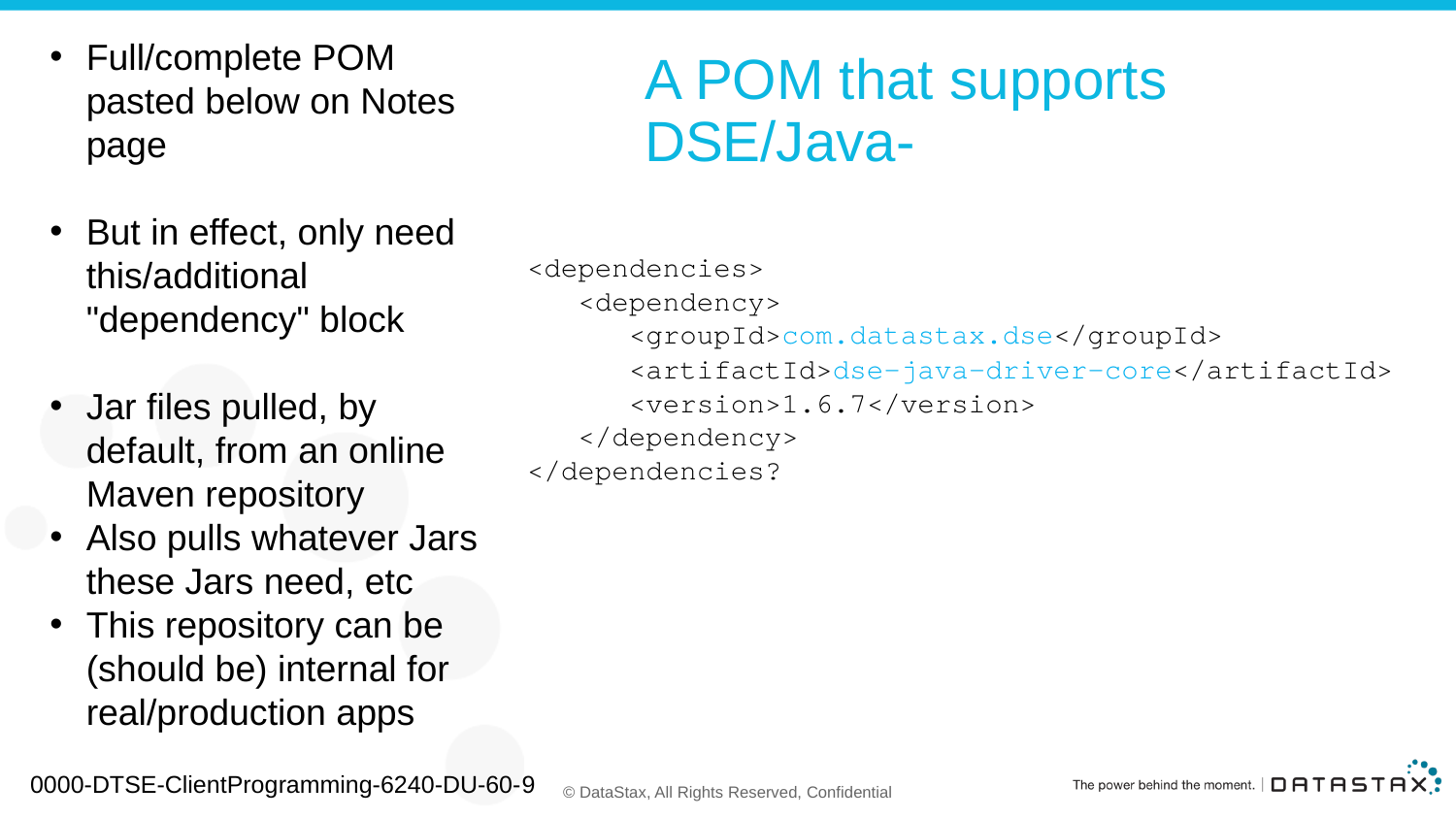

Full/complete POM pasted below on Notes page

But in effect, only need this/additional "dependency" block

Jar files pulled, by default, from an online Maven repository
Also pulls whatever Jars these Jars need, etc
This repository can be (should be) internal for real/production apps
# A POM that supports DSE/Java-
<dependencies>
   <dependency>
      <groupId>com.datastax.dse</groupId>
      <artifactId>dse-java-driver-core</artifactId>
      <version>1.6.7</version>
   </dependency>
</dependencies?
0000-DTSE-ClientProgramming-6240-DU-60-9